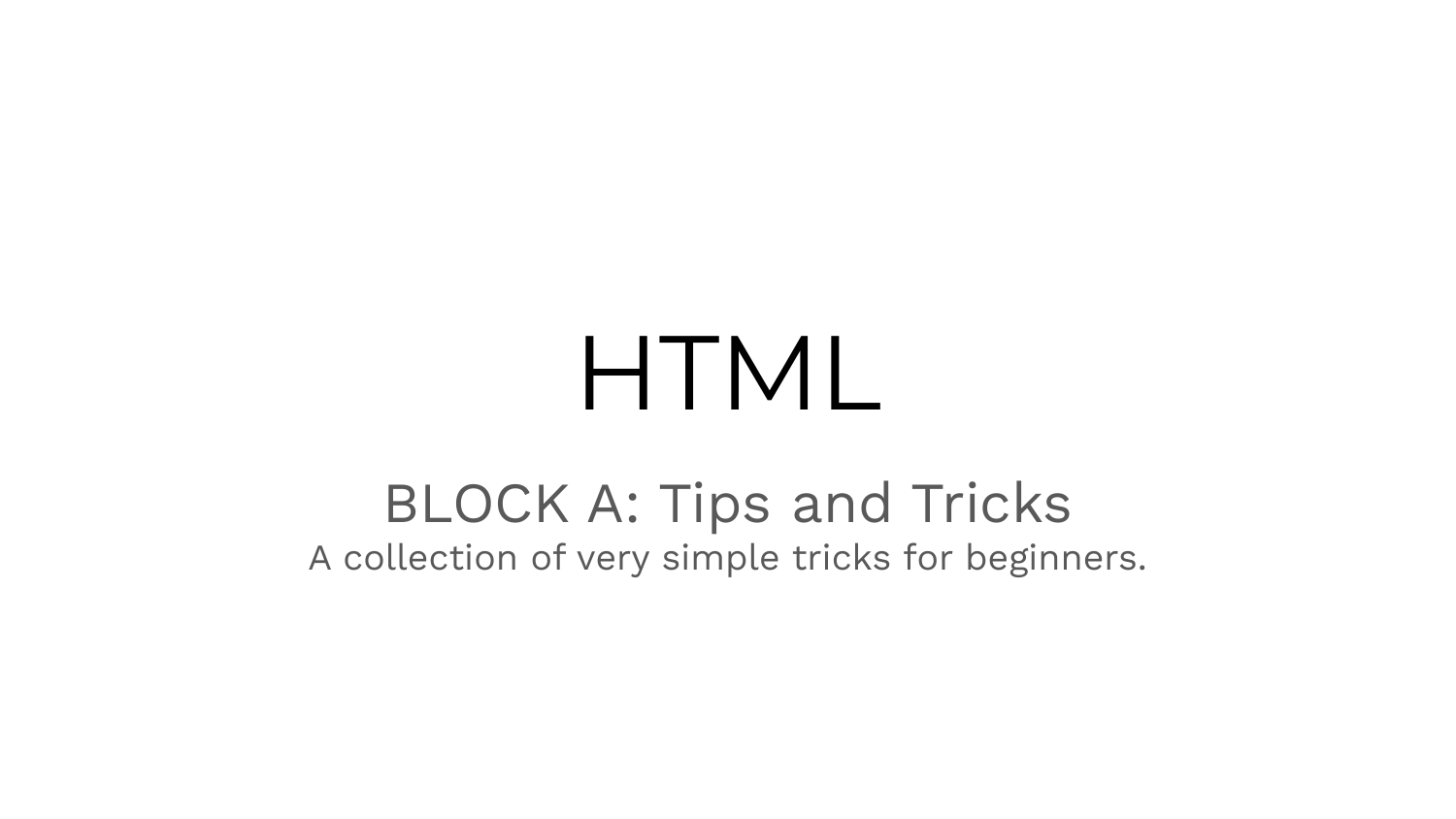

# HTML
BLOCK A: Tips and Tricks
A collection of very simple tricks for beginners.